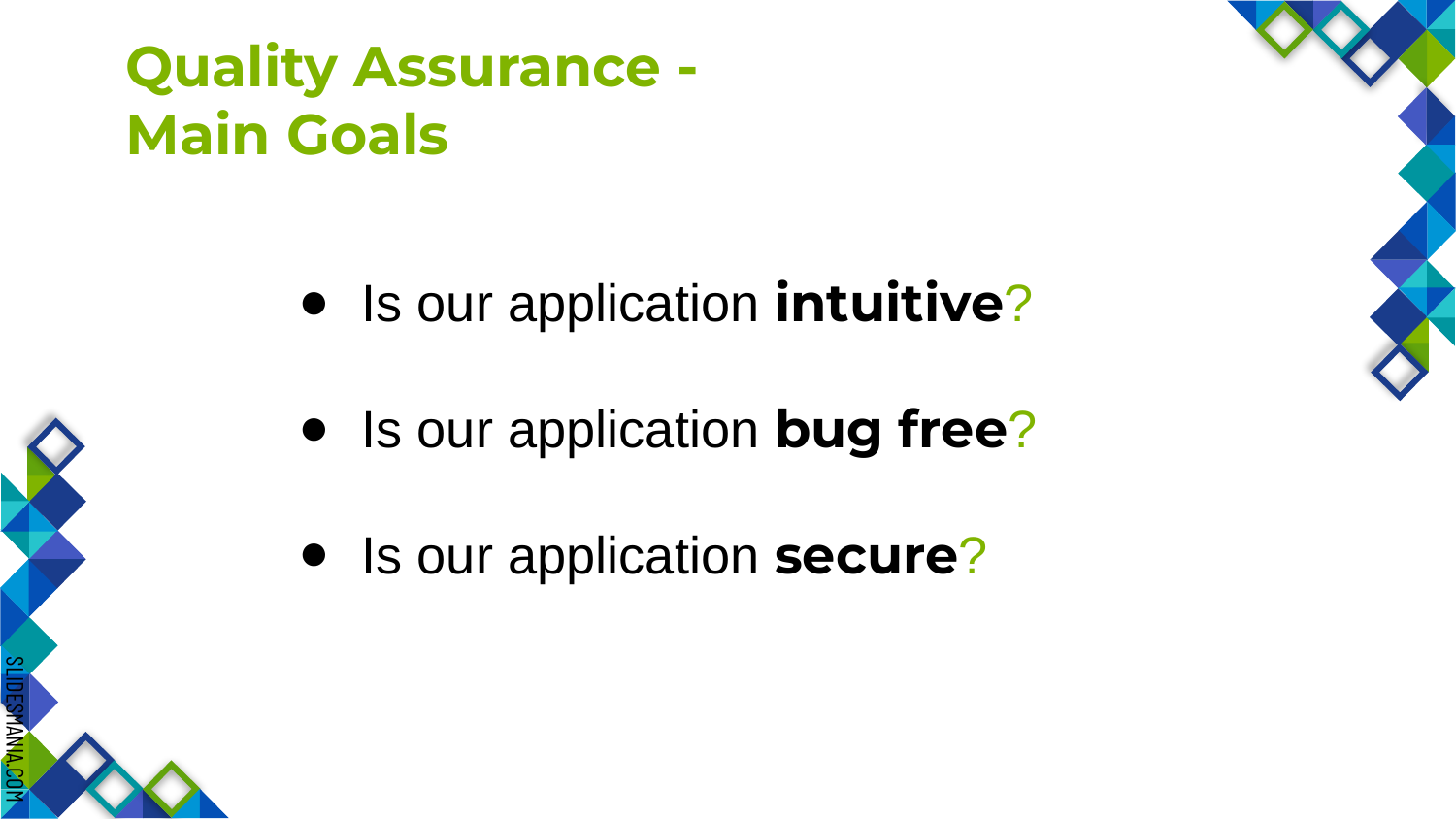

# Quality Assurance -
Main Goals
Is our application intuitive?

Is our application bug free?

Is our application secure?